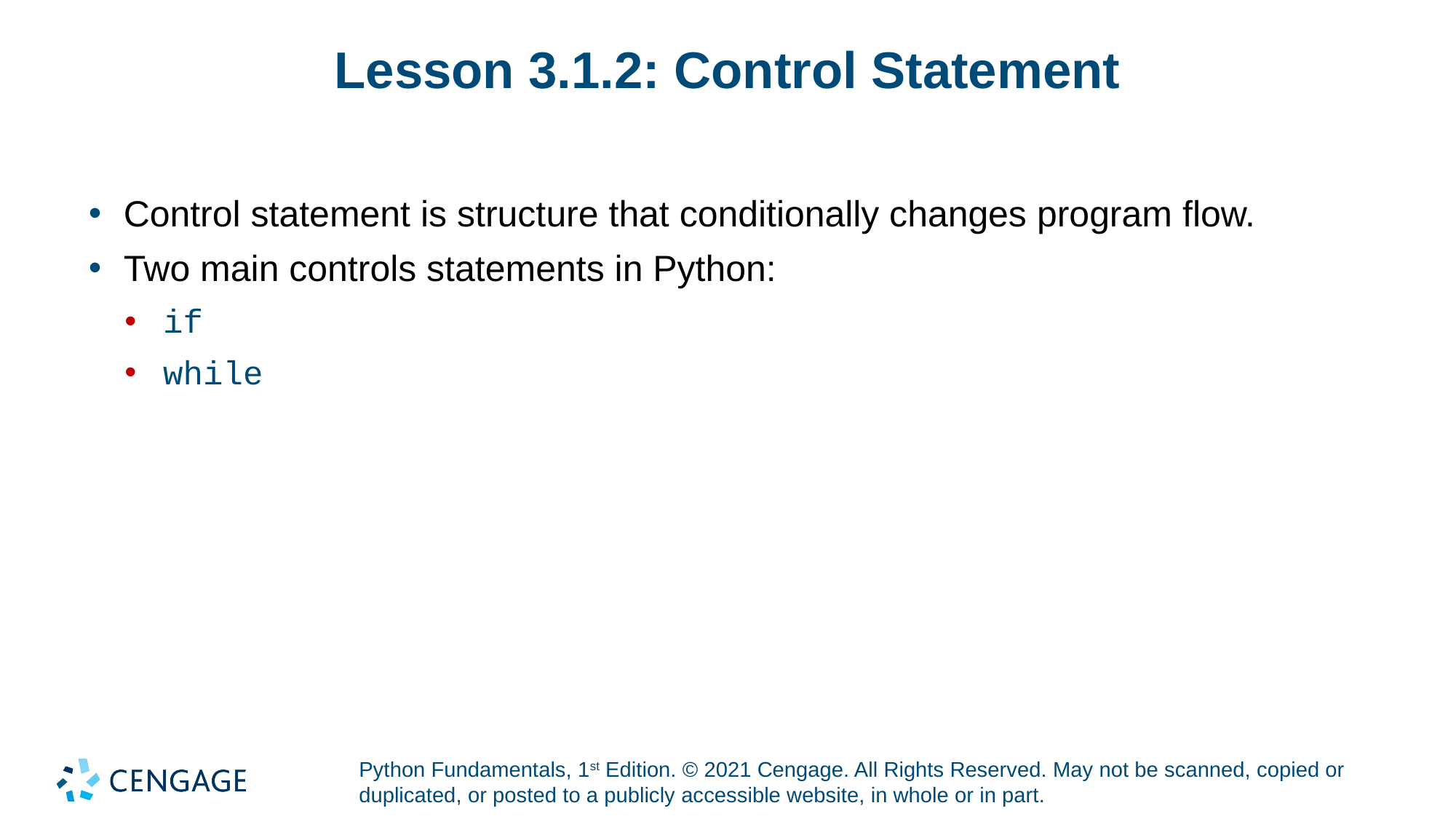

# Lesson 3.1.2: Control Statement
Control statement is structure that conditionally changes program flow.
Two main controls statements in Python:
if
while